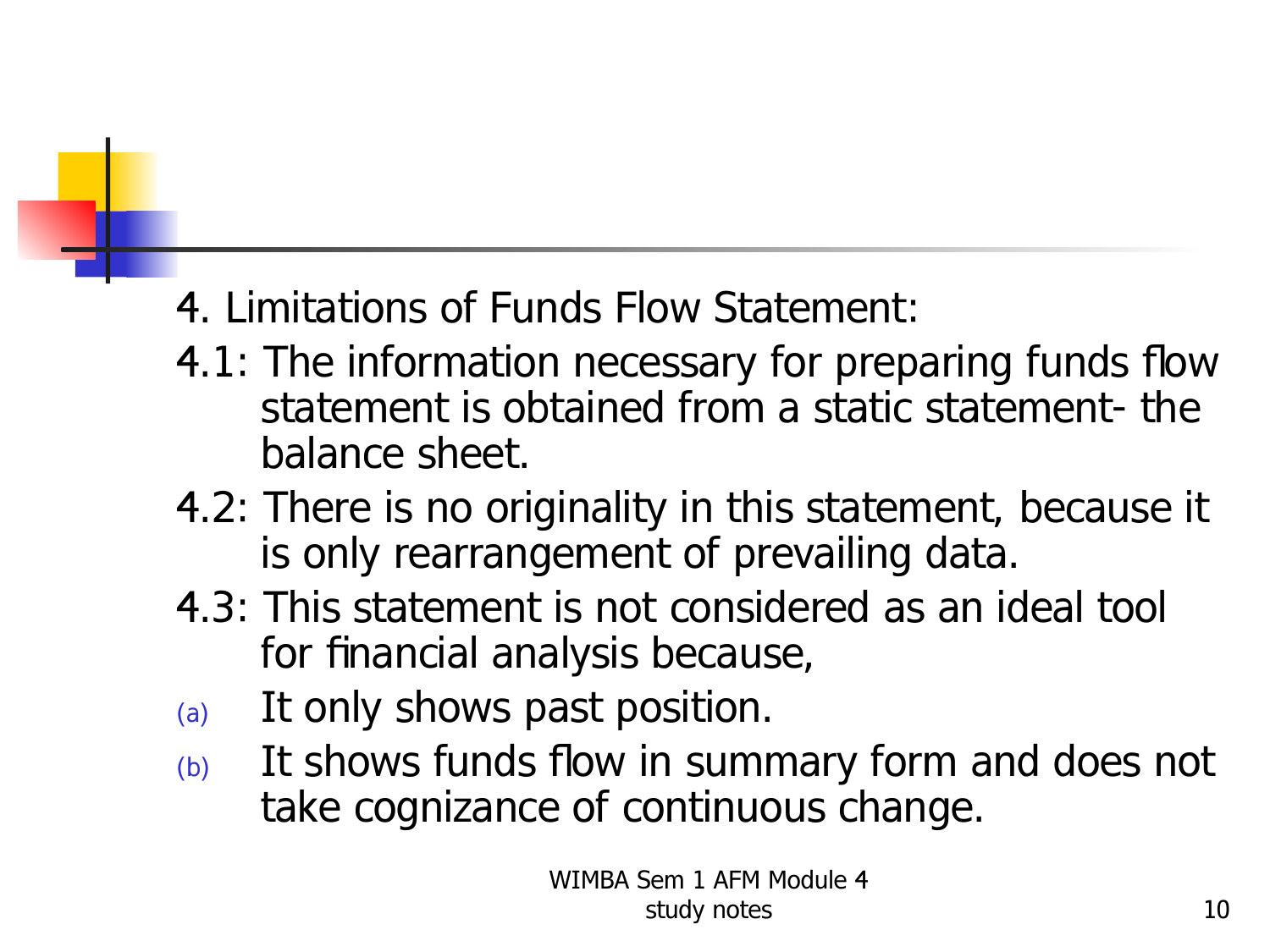

#
4. Limitations of Funds Flow Statement:
4.1: The information necessary for preparing funds flow statement is obtained from a static statement- the balance sheet.
4.2: There is no originality in this statement, because it is only rearrangement of prevailing data.
4.3: This statement is not considered as an ideal tool for financial analysis because,
It only shows past position.
It shows funds flow in summary form and does not take cognizance of continuous change.
WIMBA Sem 1 AFM Module 4 study notes
10